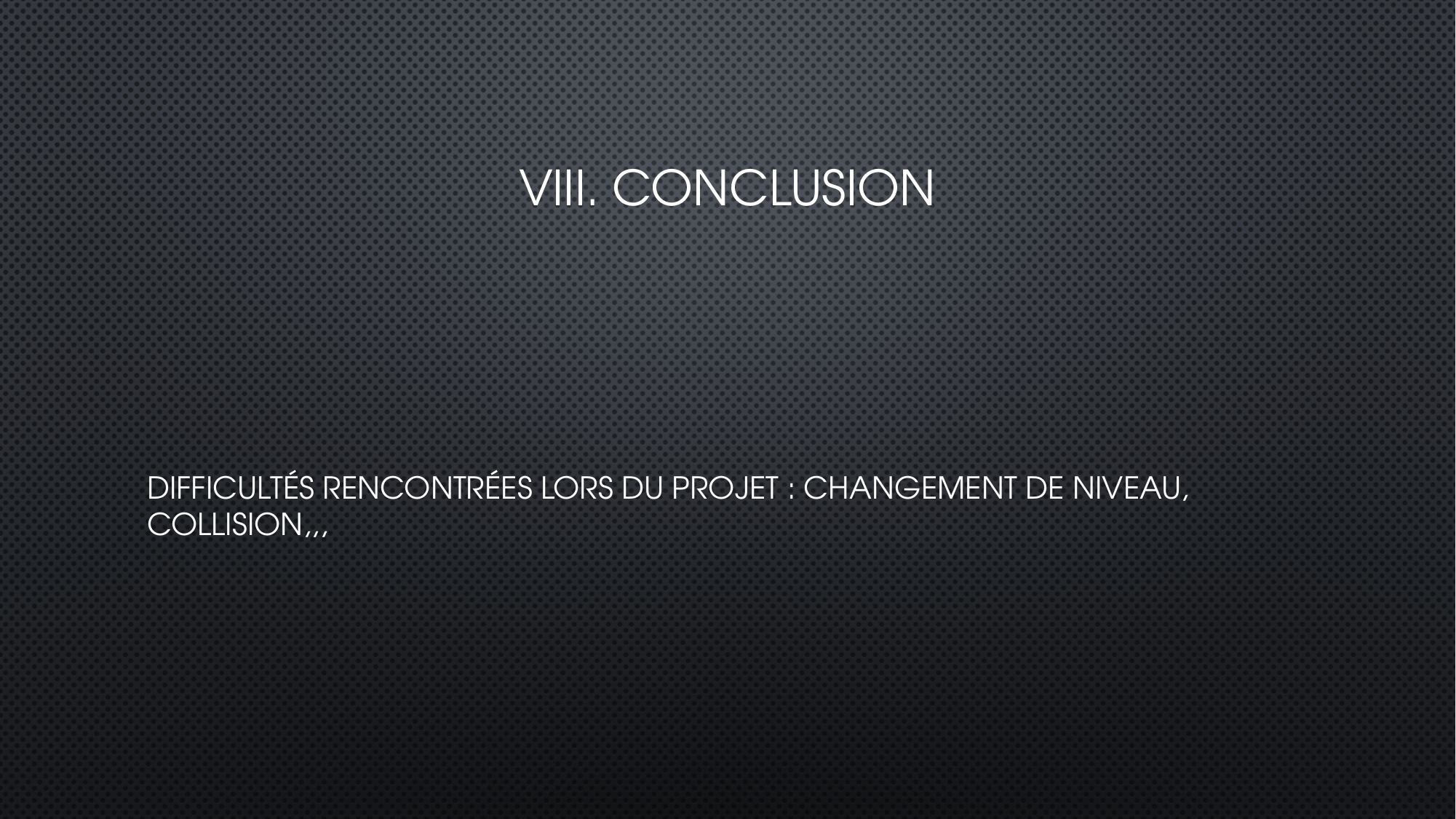

# VIII. Conclusion
Difficultés rencontrées lors du projet : Changement de niveau, collision,,,